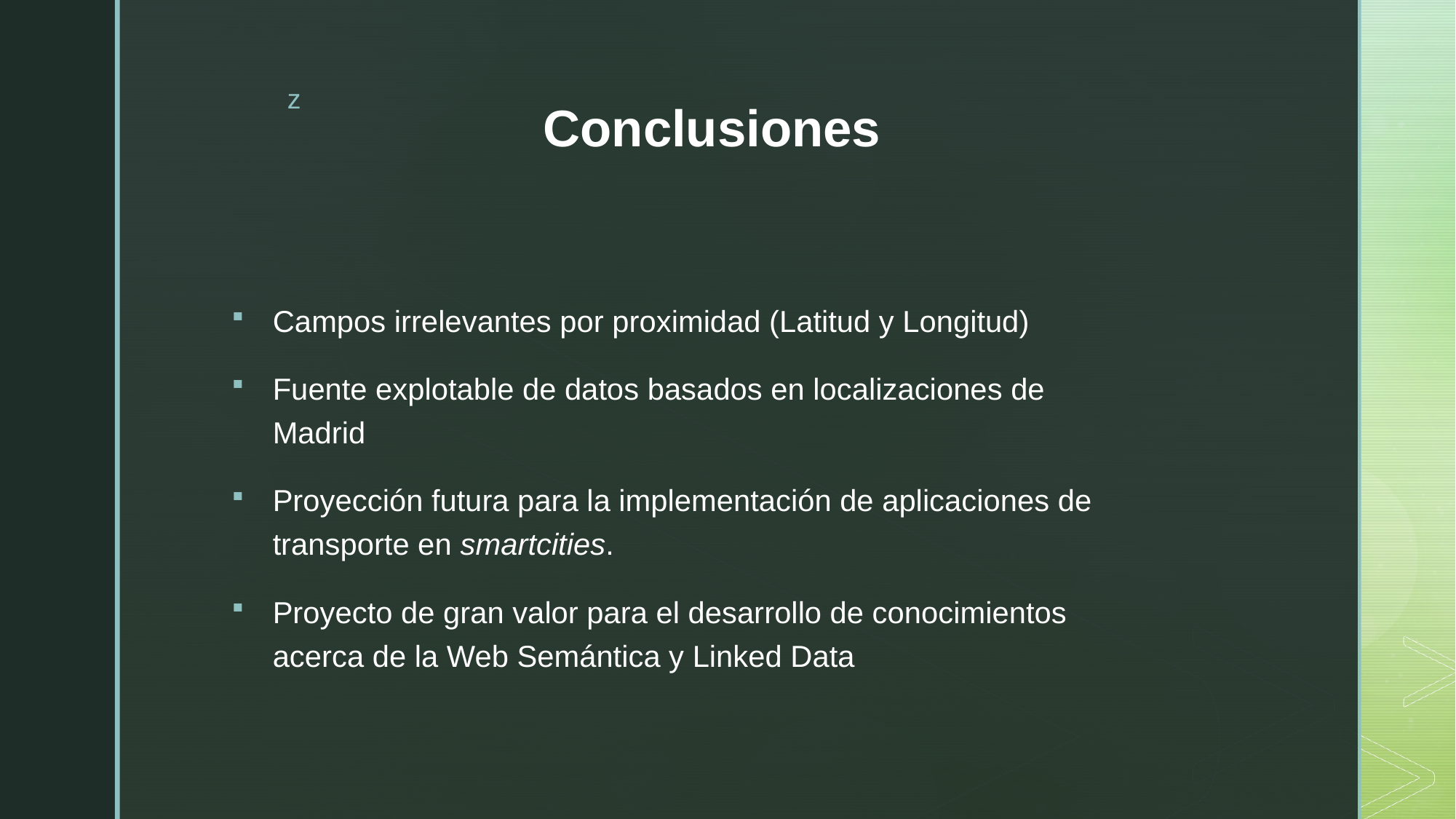

# Conclusiones
Campos irrelevantes por proximidad (Latitud y Longitud)
Fuente explotable de datos basados en localizaciones de Madrid
Proyección futura para la implementación de aplicaciones de transporte en smartcities.
Proyecto de gran valor para el desarrollo de conocimientos acerca de la Web Semántica y Linked Data